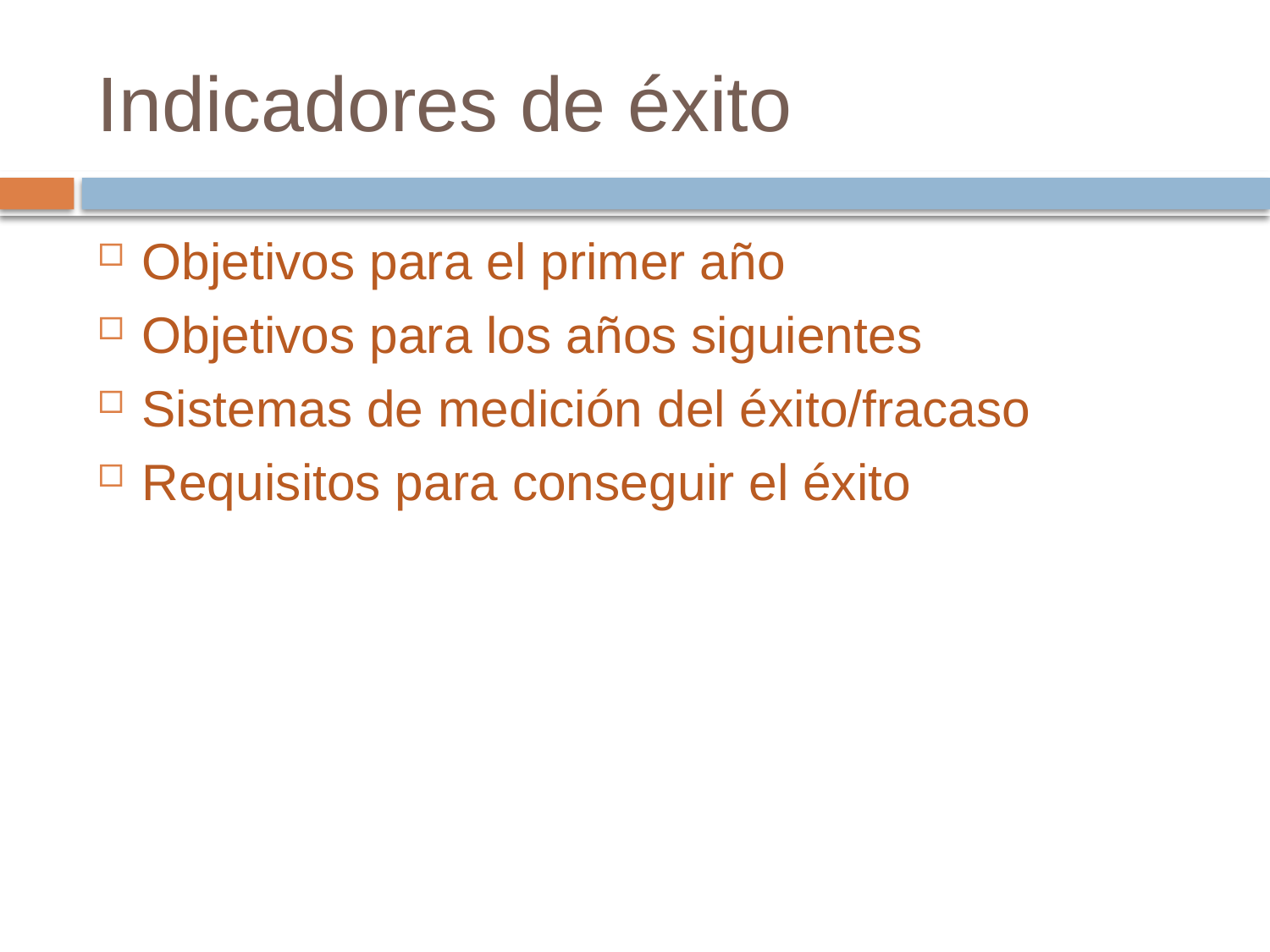

# Indicadores de éxito
Objetivos para el primer año
Objetivos para los años siguientes
Sistemas de medición del éxito/fracaso
Requisitos para conseguir el éxito